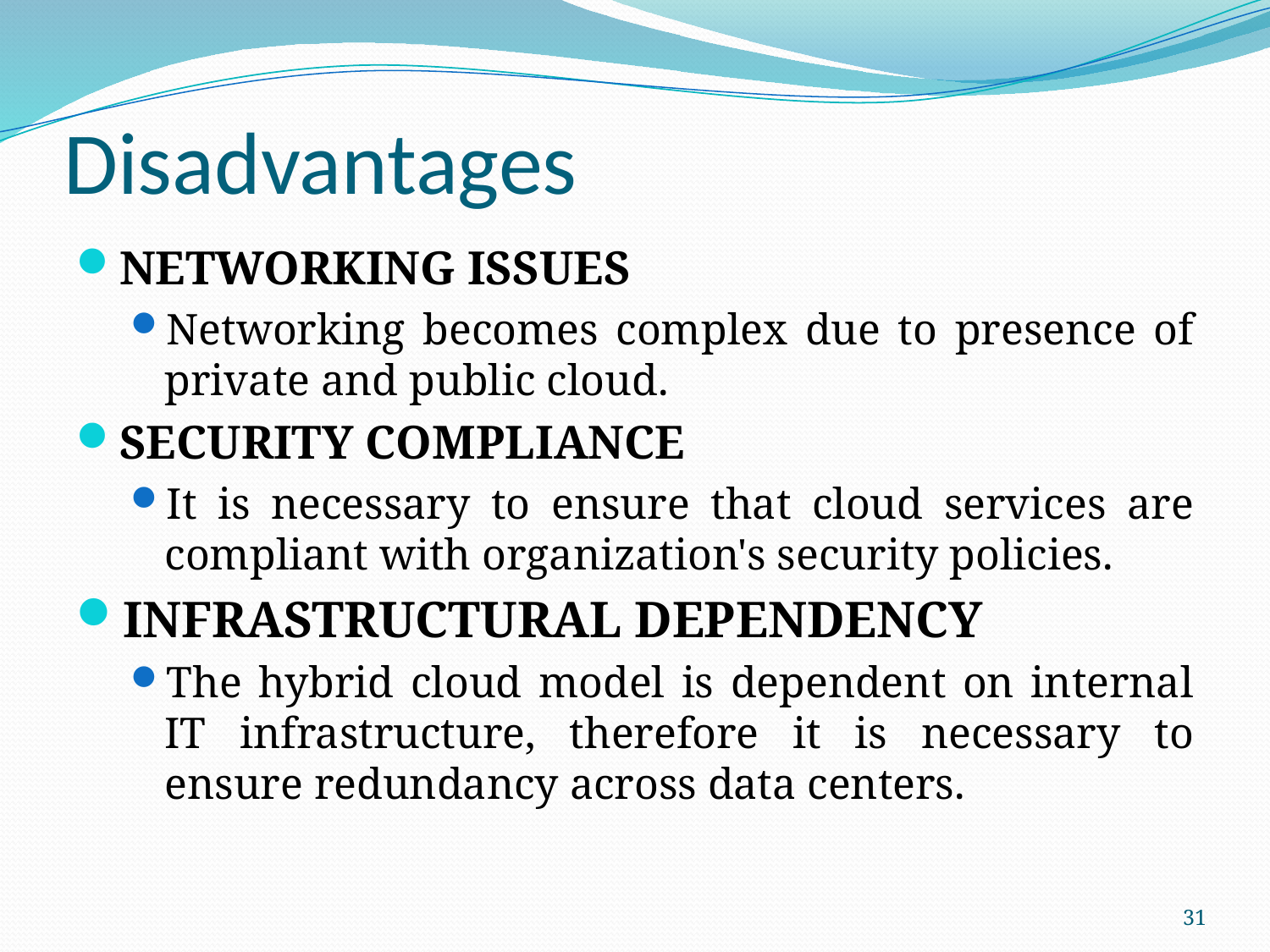

# Disadvantages
NETWORKING ISSUES
Networking becomes complex due to presence of private and public cloud.
SECURITY COMPLIANCE
It is necessary to ensure that cloud services are compliant with organization's security policies.
INFRASTRUCTURAL DEPENDENCY
The hybrid cloud model is dependent on internal IT infrastructure, therefore it is necessary to ensure redundancy across data centers.
31